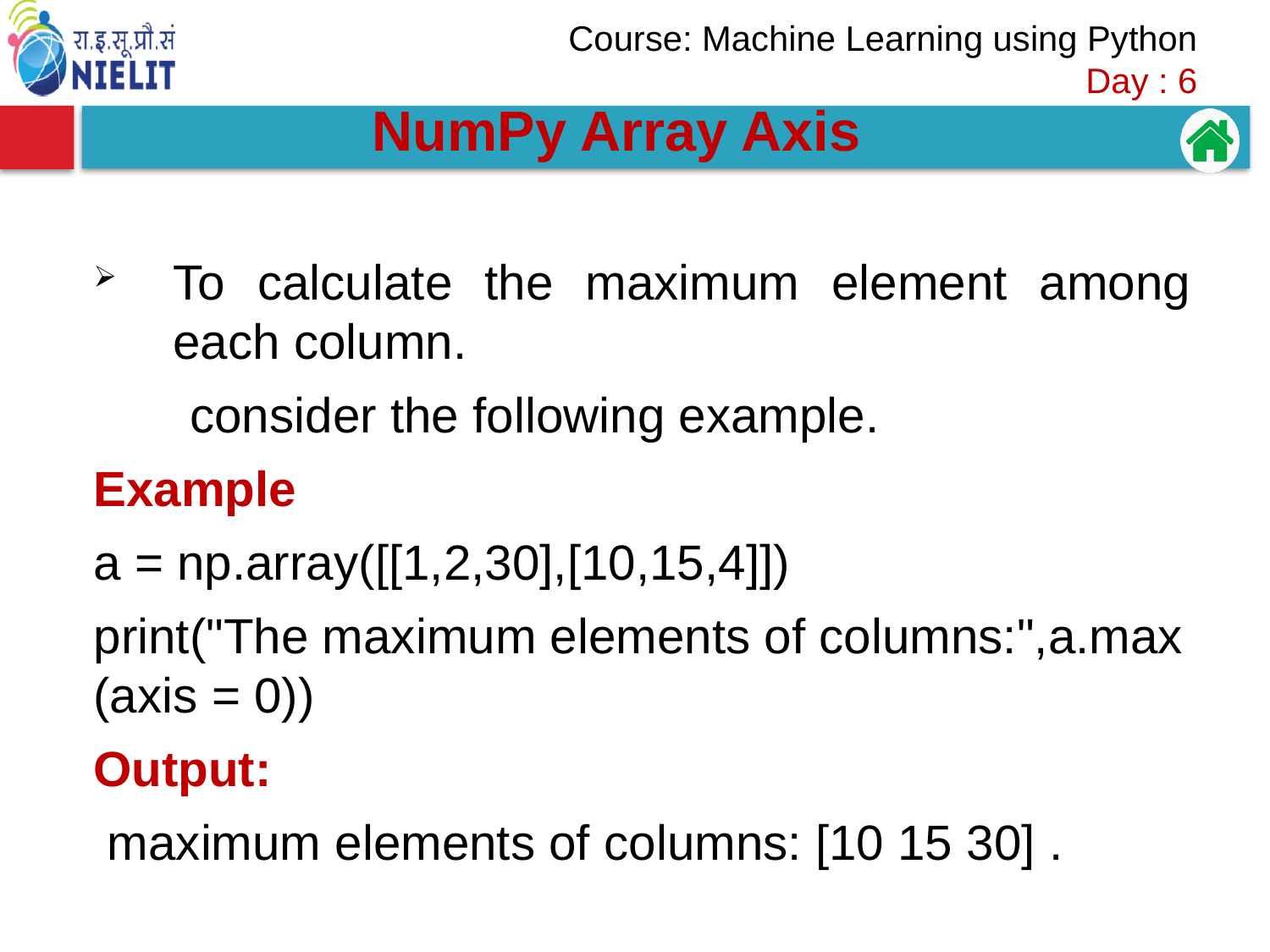

#
NumPy Array Axis

To calculate the maximum element among each column.
       consider the following example.
Example
a = np.array([[1,2,30],[10,15,4]])
print("The maximum elements of columns:",a.max(axis = 0))
Output:
 maximum elements of columns: [10 15 30] .